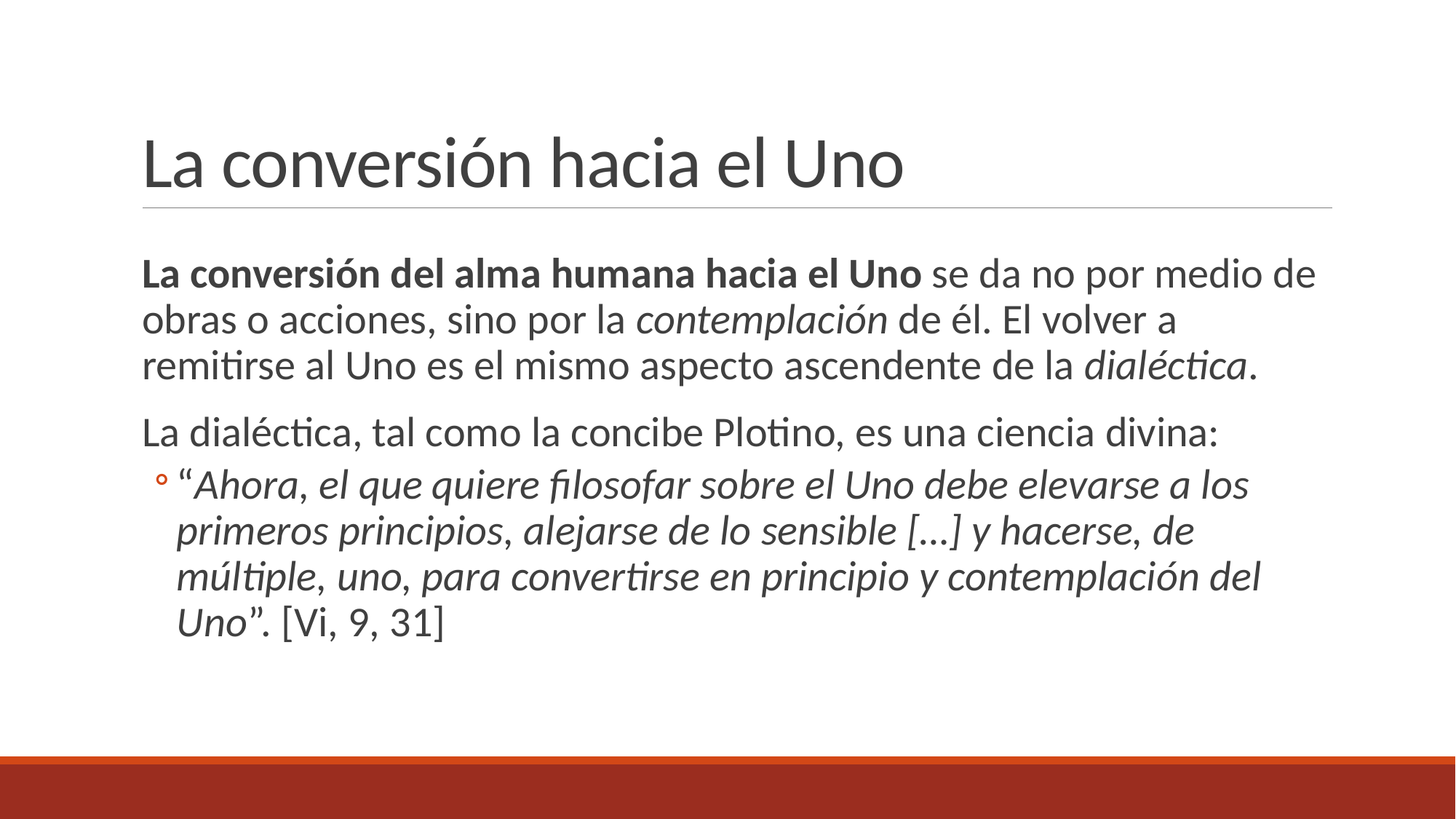

# La conversión hacia el Uno
La conversión del alma humana hacia el Uno se da no por medio de obras o acciones, sino por la contemplación de él. El volver a remitirse al Uno es el mismo aspecto ascendente de la dialéctica.
La dialéctica, tal como la concibe Plotino, es una ciencia divina:
“Ahora, el que quiere filosofar sobre el Uno debe elevarse a los primeros principios, alejarse de lo sensible […] y hacerse, de múltiple, uno, para convertirse en principio y contemplación del Uno”. [Vi, 9, 31]